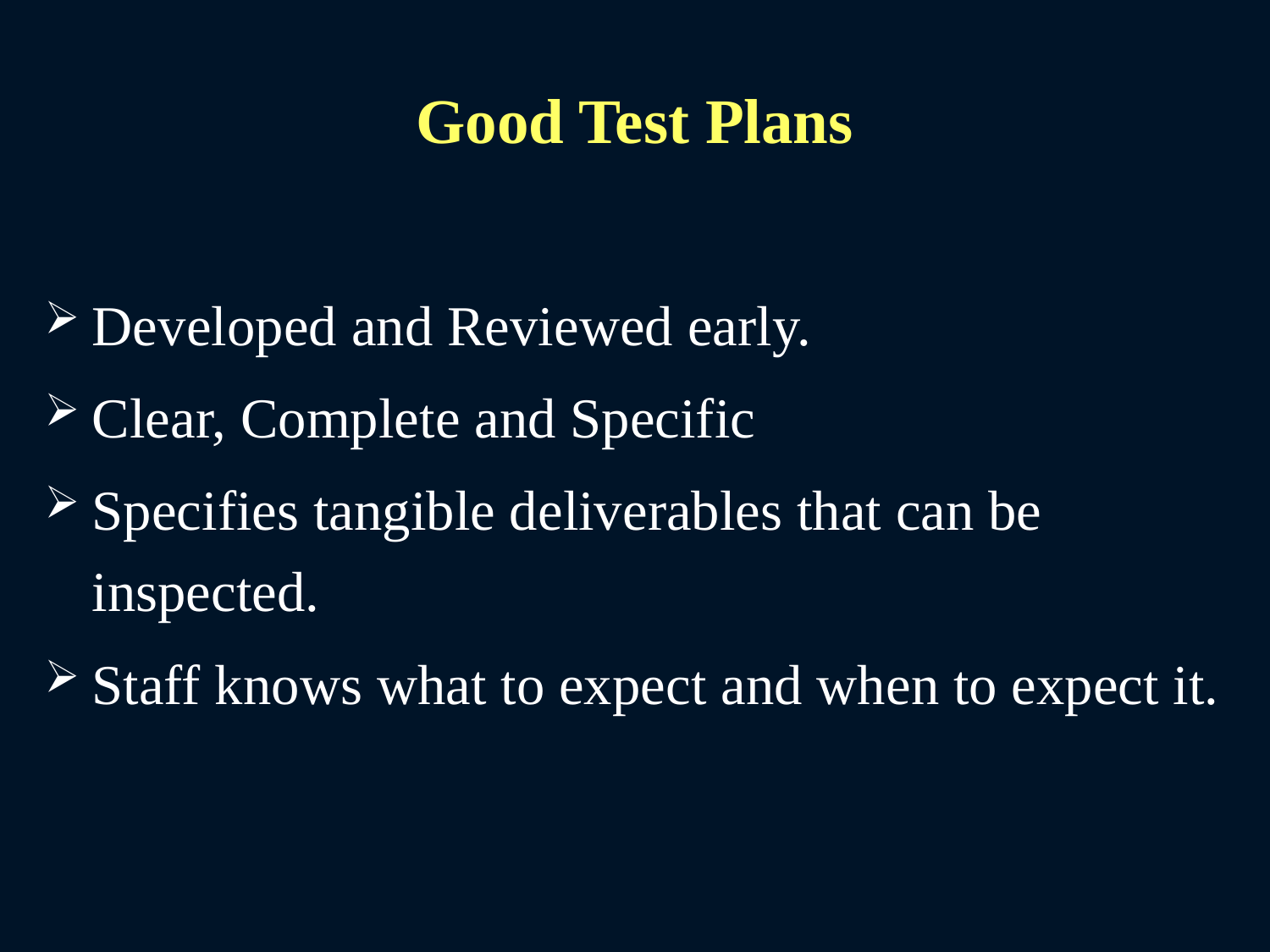

# Good Test Plans

Developed and Reviewed early.
Clear, Complete and Specific
Specifies tangible deliverables that can be inspected.
Staff knows what to expect and when to expect it.